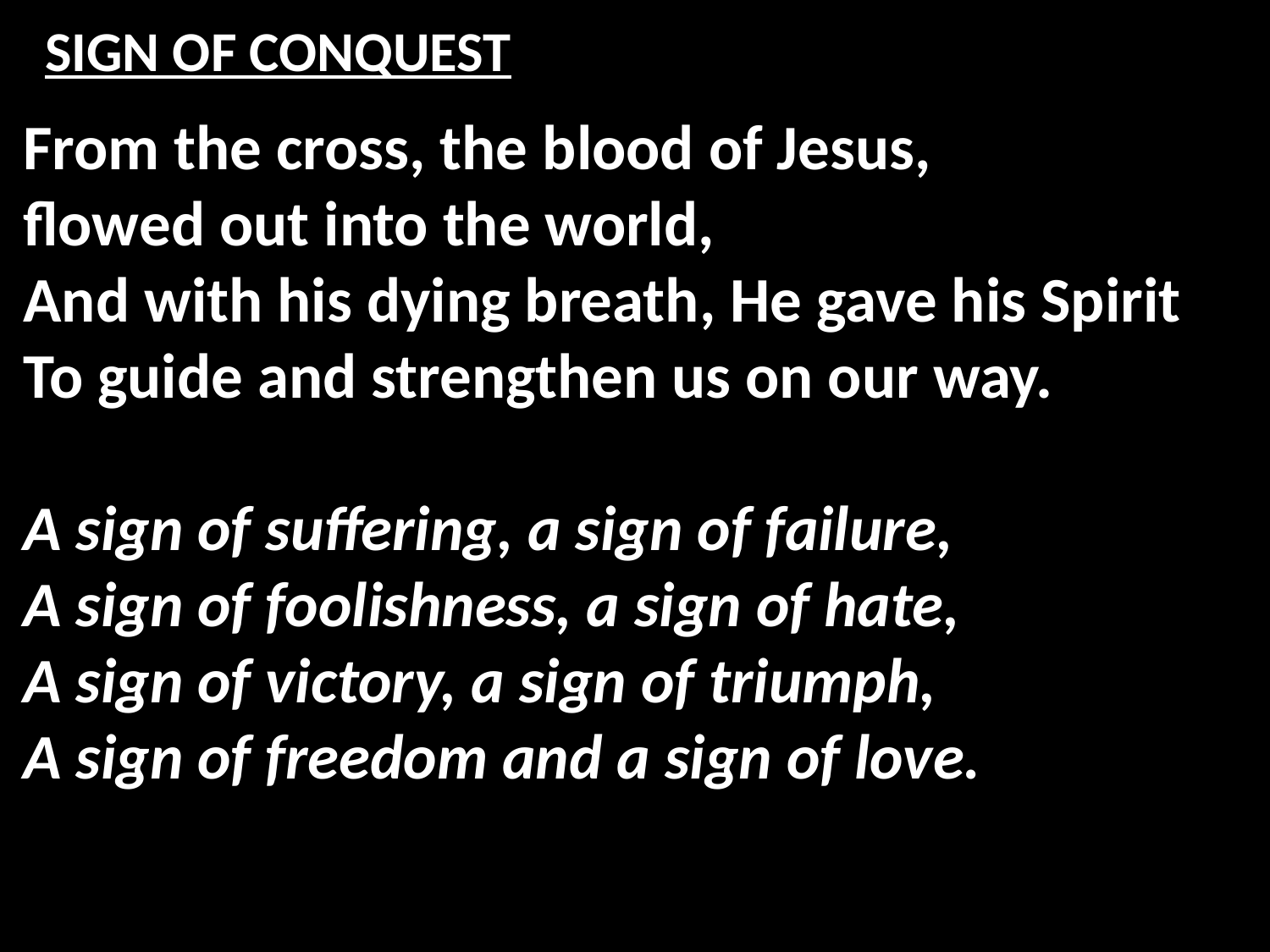

# SIGN OF CONQUEST
From the cross, the blood of Jesus,
flowed out into the world,
And with his dying breath, He gave his Spirit
To guide and strengthen us on our way.

A sign of suffering, a sign of failure,
A sign of foolishness, a sign of hate,
A sign of victory, a sign of triumph,
A sign of freedom and a sign of love.